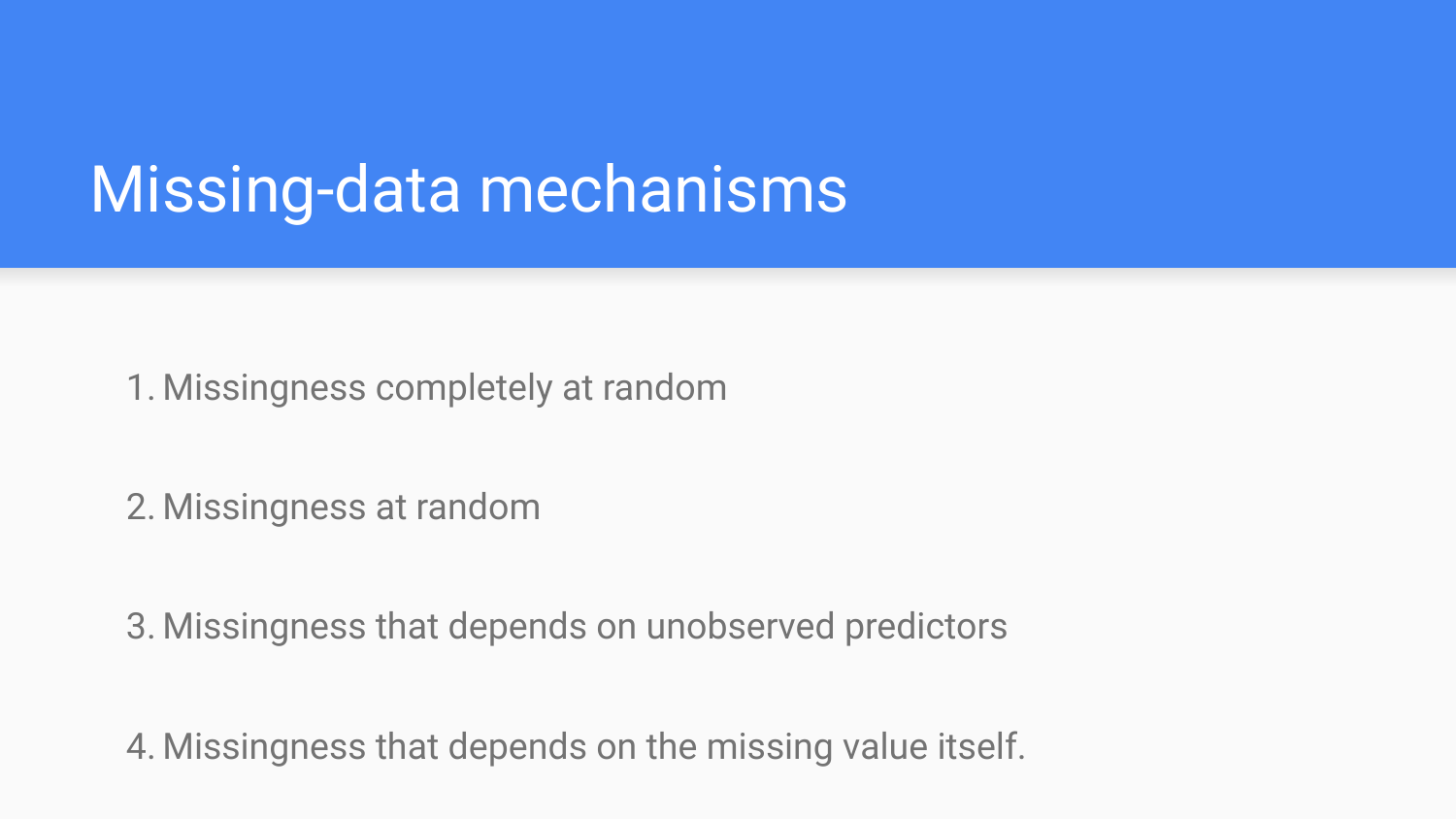

# Missing-data mechanisms
Missingness completely at random
Missingness at random
Missingness that depends on unobserved predictors
Missingness that depends on the missing value itself.